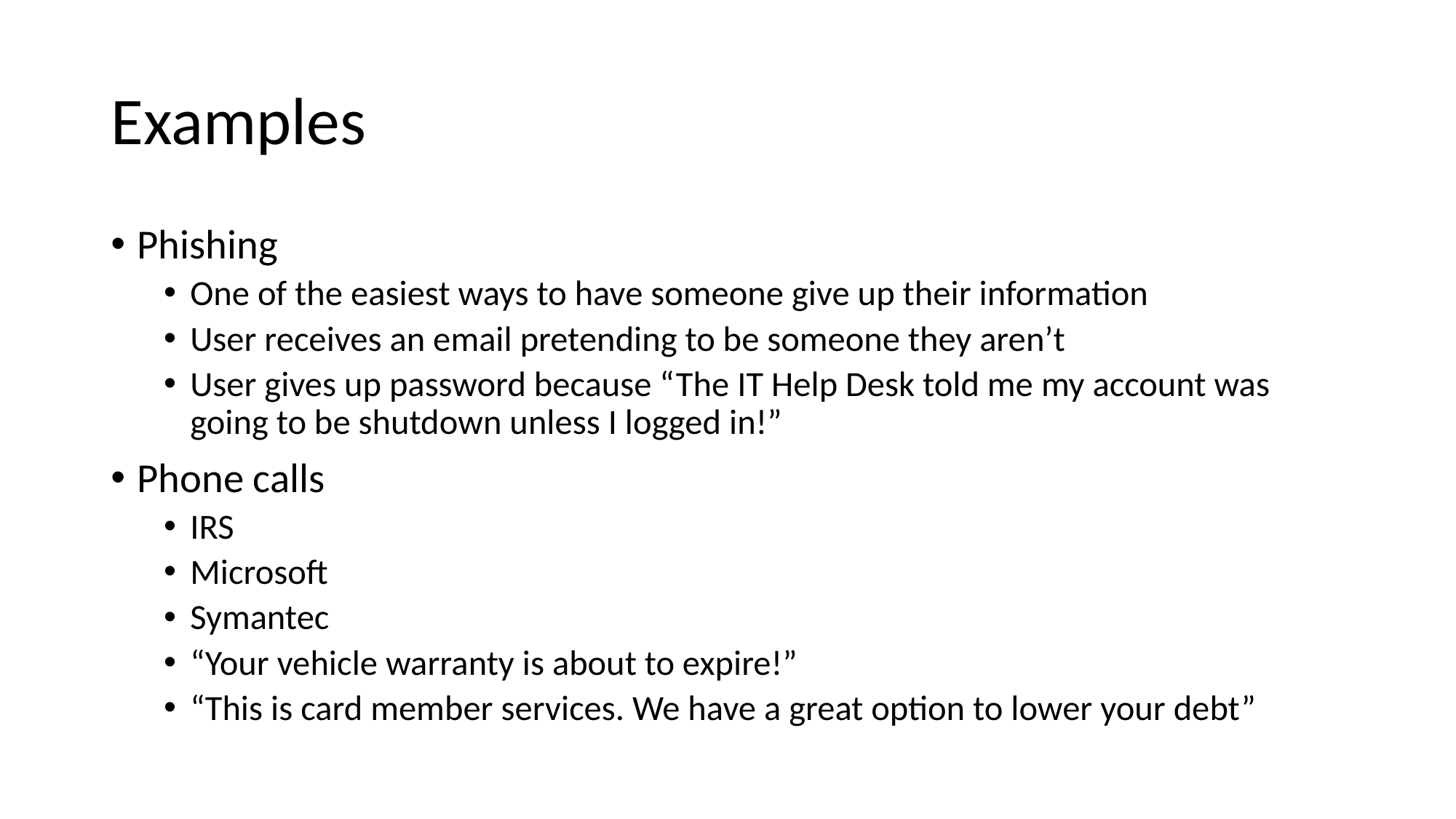

# Examples
Phishing
One of the easiest ways to have someone give up their information
User receives an email pretending to be someone they aren’t
User gives up password because “The IT Help Desk told me my account was going to be shutdown unless I logged in!”
Phone calls
IRS
Microsoft
Symantec
“Your vehicle warranty is about to expire!”
“This is card member services. We have a great option to lower your debt”